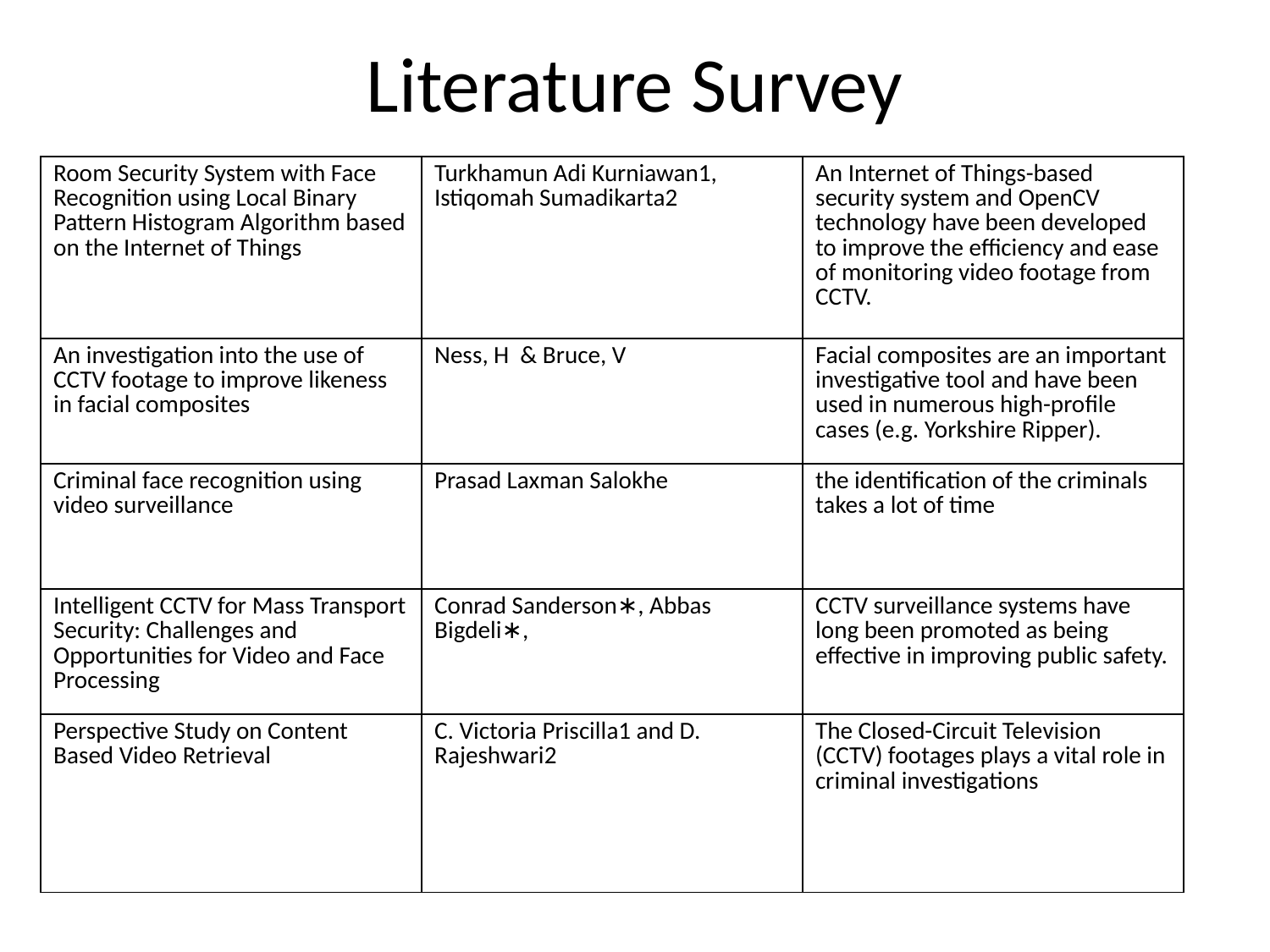

# Literature Survey
| Room Security System with Face Recognition using Local Binary Pattern Histogram Algorithm based on the Internet of Things | Turkhamun Adi Kurniawan1, Istiqomah Sumadikarta2 | An Internet of Things-based security system and OpenCV technology have been developed to improve the efficiency and ease of monitoring video footage from CCTV. |
| --- | --- | --- |
| An investigation into the use of CCTV footage to improve likeness in facial composites | Ness, H & Bruce, V | Facial composites are an important investigative tool and have been used in numerous high-profile cases (e.g. Yorkshire Ripper). |
| Criminal face recognition using video surveillance | Prasad Laxman Salokhe | the identification of the criminals takes a lot of time |
| Intelligent CCTV for Mass Transport Security: Challenges and Opportunities for Video and Face Processing | Conrad Sanderson∗, Abbas Bigdeli∗, | CCTV surveillance systems have long been promoted as being effective in improving public safety. |
| Perspective Study on Content Based Video Retrieval | C. Victoria Priscilla1 and D. Rajeshwari2 | The Closed-Circuit Television (CCTV) footages plays a vital role in criminal investigations |